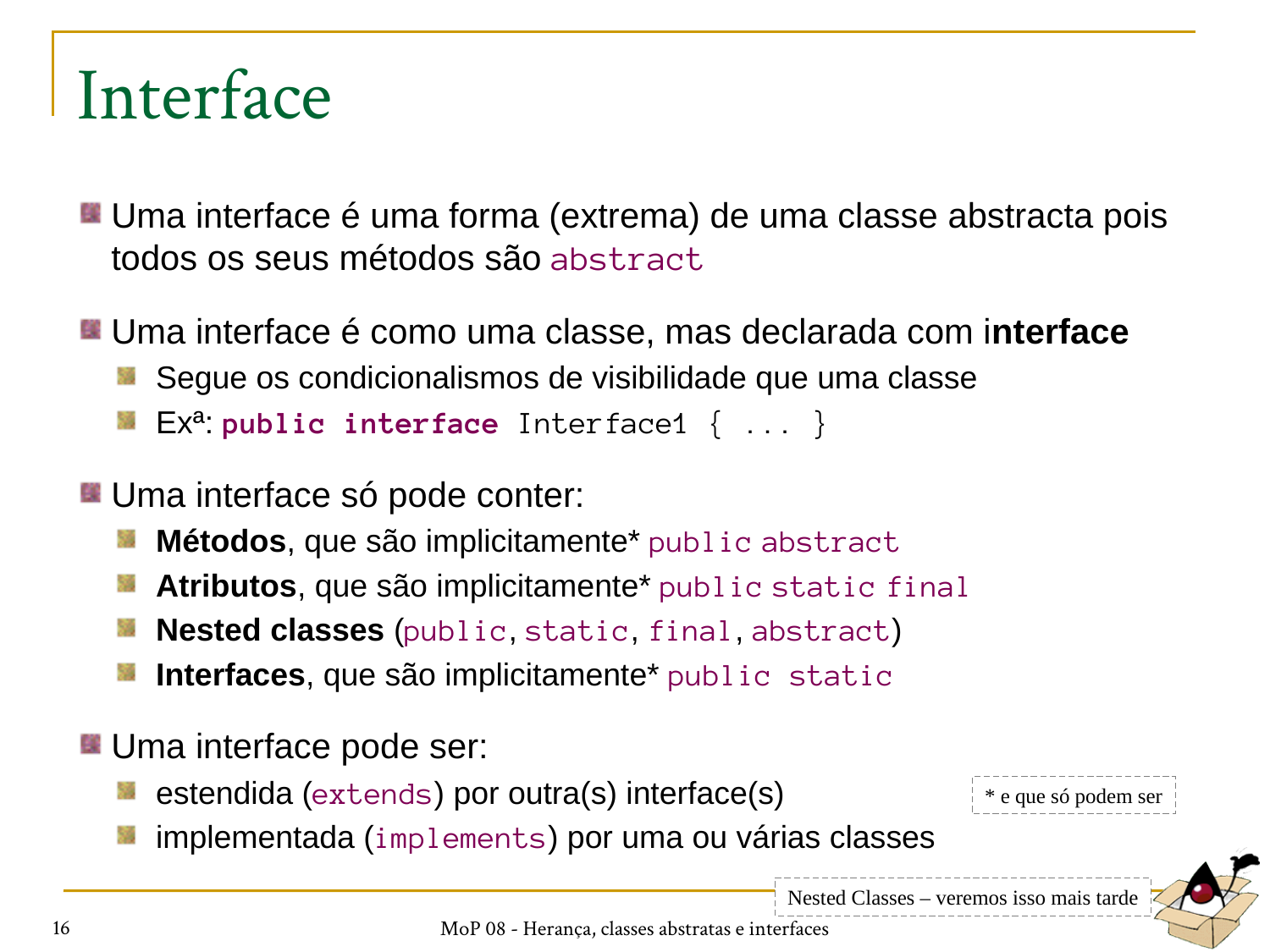

# Interface
Uma interface é uma forma (extrema) de uma classe abstracta pois todos os seus métodos são abstract
Uma interface é como uma classe, mas declarada com interface
Segue os condicionalismos de visibilidade que uma classe
Exª: public interface Interface1 { ... }
Uma interface só pode conter:
Métodos, que são implicitamente* public abstract
Atributos, que são implicitamente* public static final
Nested classes (public, static, final, abstract)
Interfaces, que são implicitamente* public  static
Uma interface pode ser:
estendida (extends) por outra(s) interface(s)
implementada (implements) por uma ou várias classes

* e que só podem ser
Nested Classes – veremos isso mais tarde
MoP 08 - Herança, classes abstratas e interfaces